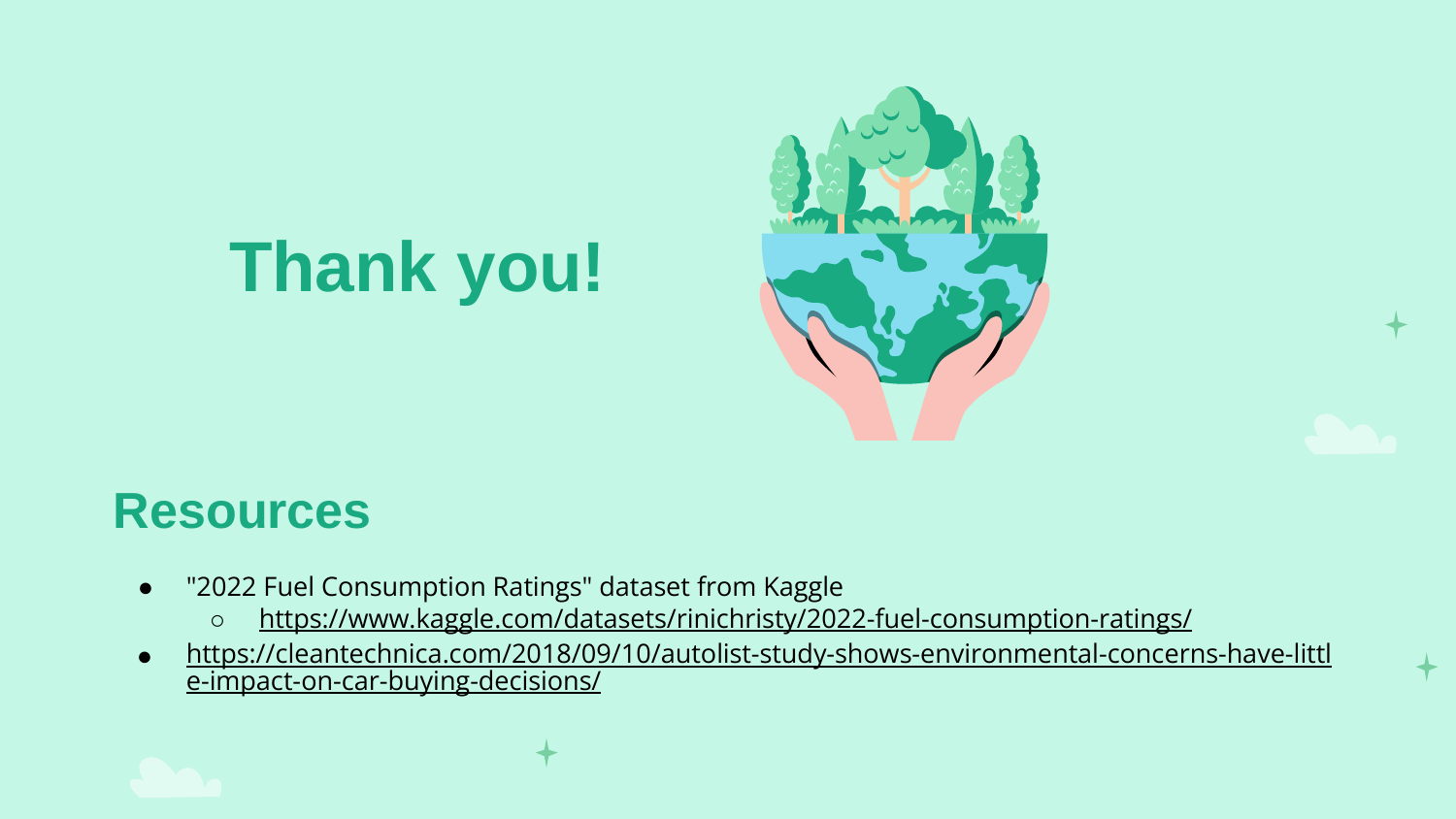

# Thank you!

Resources

"2022 Fuel Consumption Ratings" dataset from Kaggle
https://www.kaggle.com/datasets/rinichristy/2022-fuel-consumption-ratings/
https://cleantechnica.com/2018/09/10/autolist-study-shows-environmental-concerns-have-little-impact-on-car-buying-decisions/